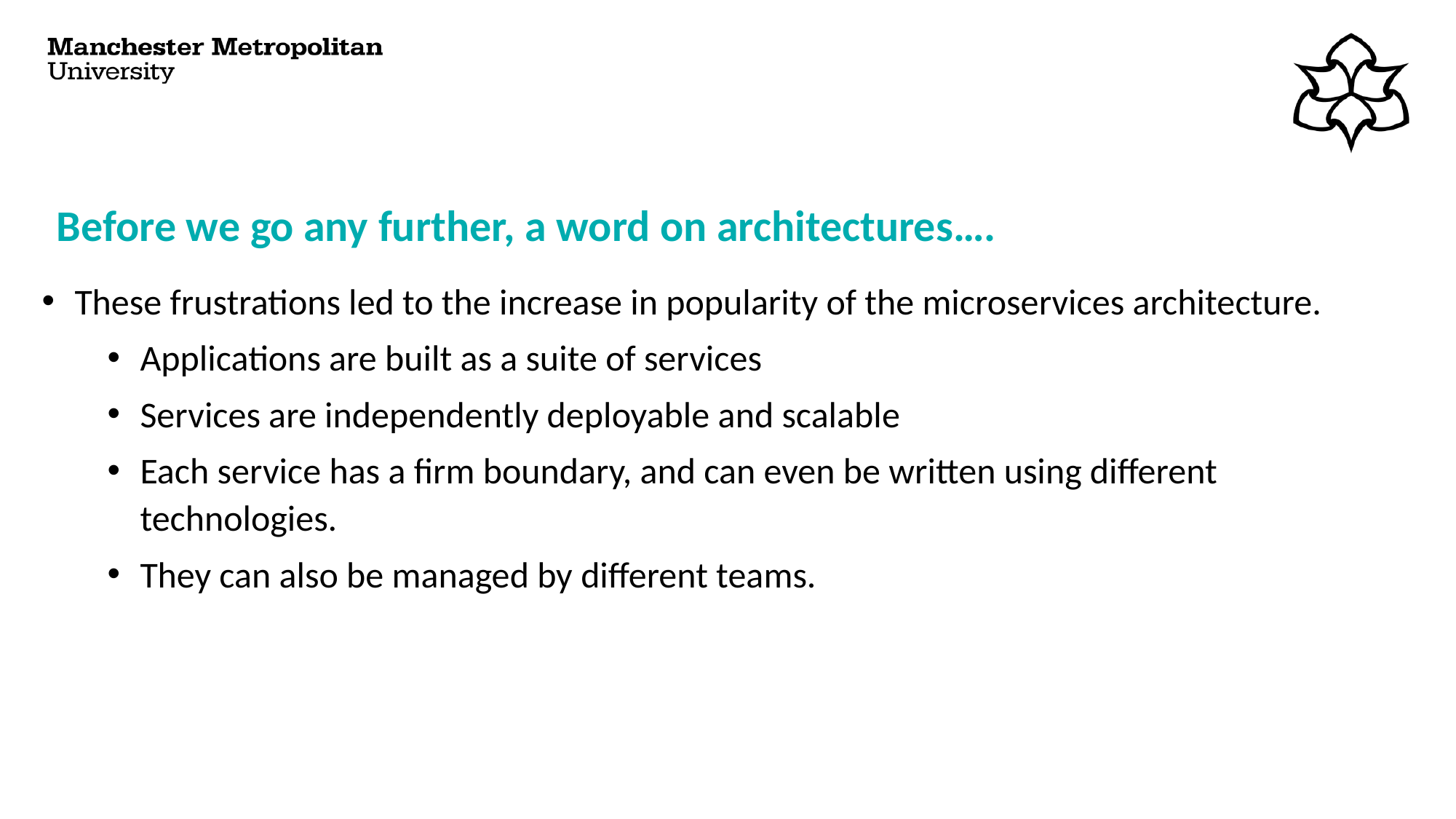

# Before we go any further, a word on architectures….
These frustrations led to the increase in popularity of the microservices architecture.
Applications are built as a suite of services
Services are independently deployable and scalable
Each service has a firm boundary, and can even be written using different technologies.
They can also be managed by different teams.